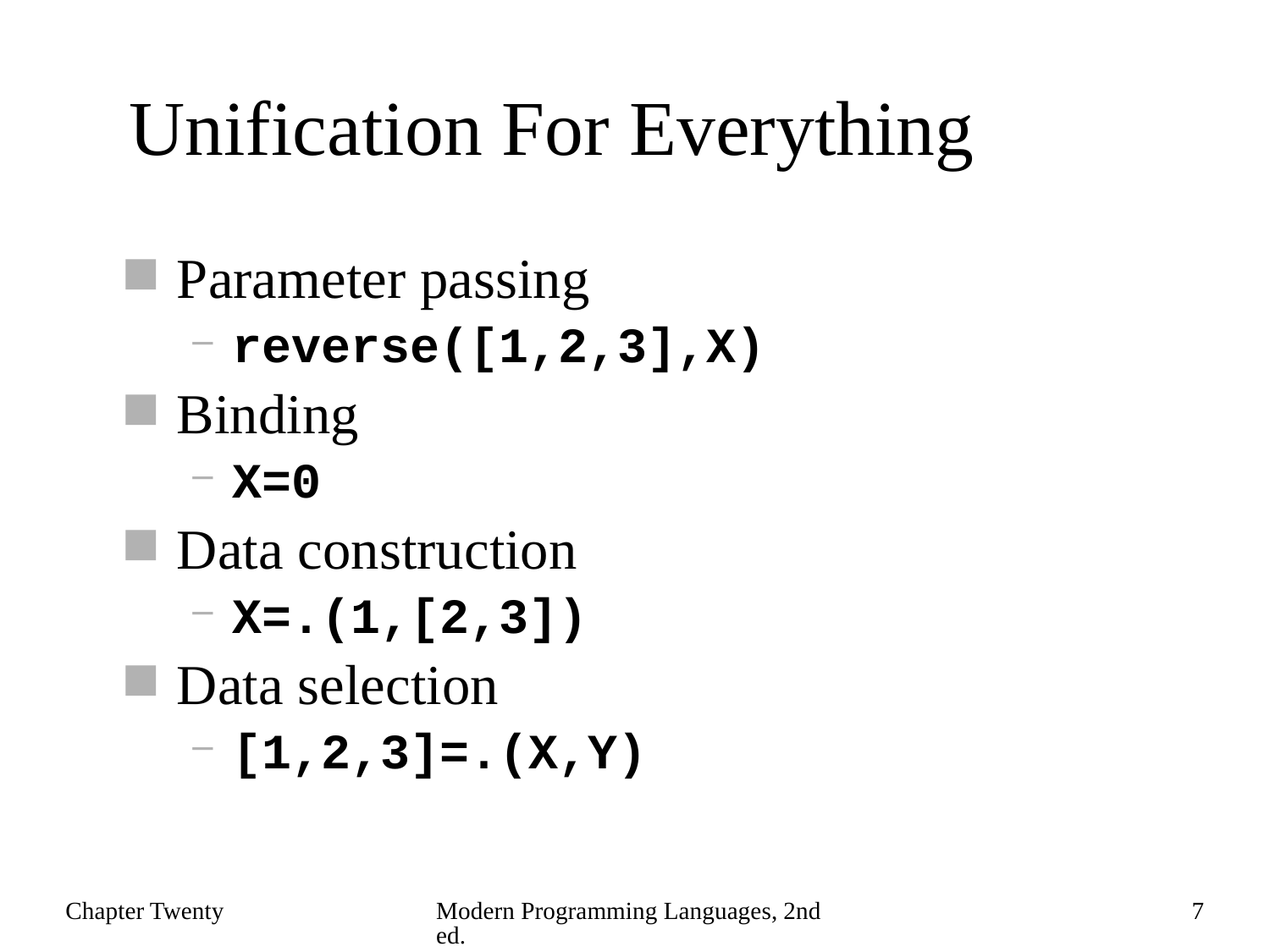

# Unification For Everything
Parameter passing
reverse([1,2,3],X)
Binding
X=0
Data construction
X=.(1,[2,3])
Data selection
[1,2,3]=.(X,Y)
Chapter Twenty
Modern Programming Languages, 2nd ed.
7